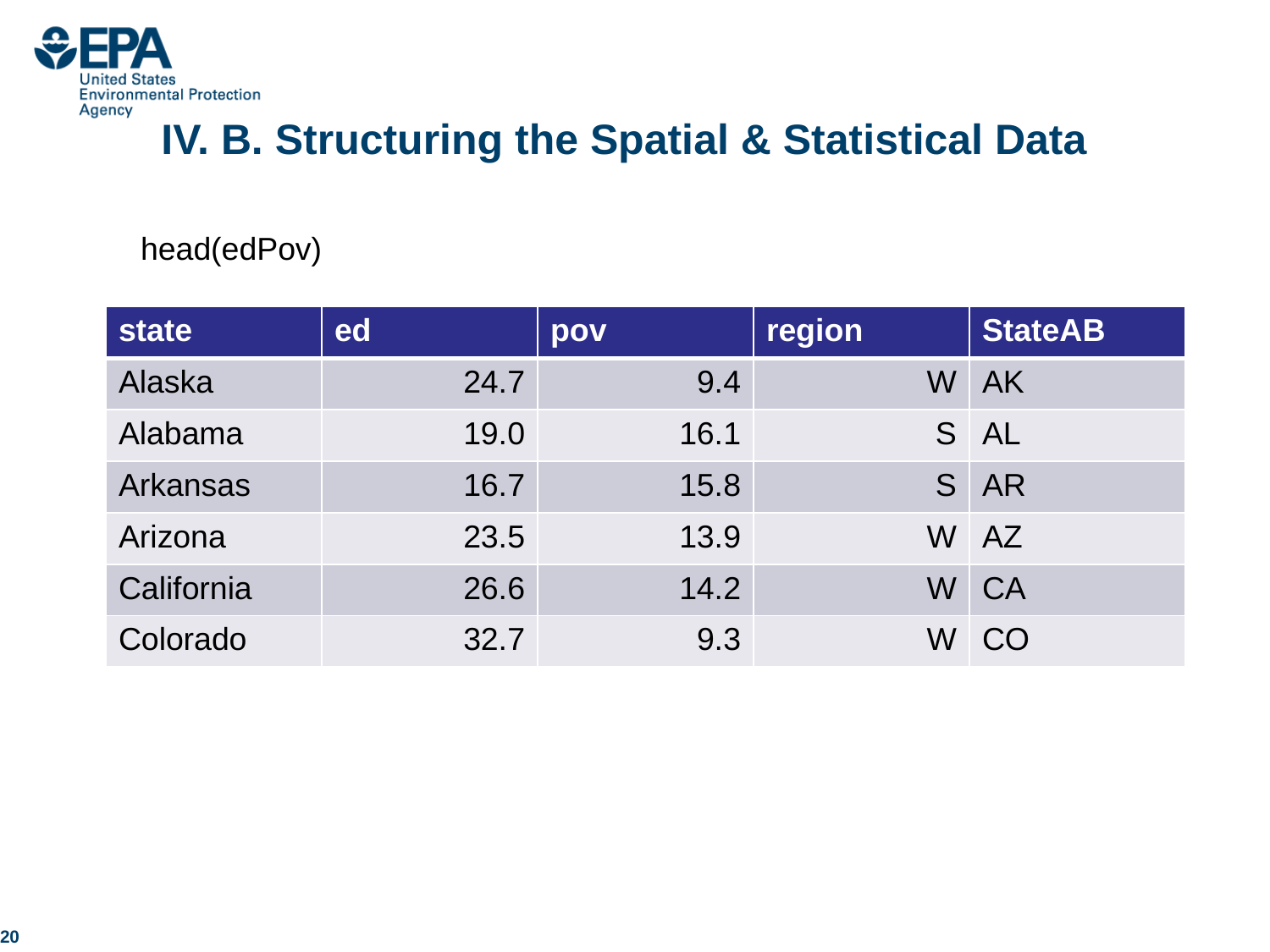

# IV. B. Structuring the Spatial & Statistical Data
head(edPov)
| state | ed | pov | region | StateAB |
| --- | --- | --- | --- | --- |
| Alaska | 24.7 | 9.4 | W | AK |
| Alabama | 19.0 | 16.1 | S | AL |
| Arkansas | 16.7 | 15.8 | S | AR |
| Arizona | 23.5 | 13.9 | W | AZ |
| California | 26.6 | 14.2 | W | CA |
| Colorado | 32.7 | 9.3 | W | CO |
20